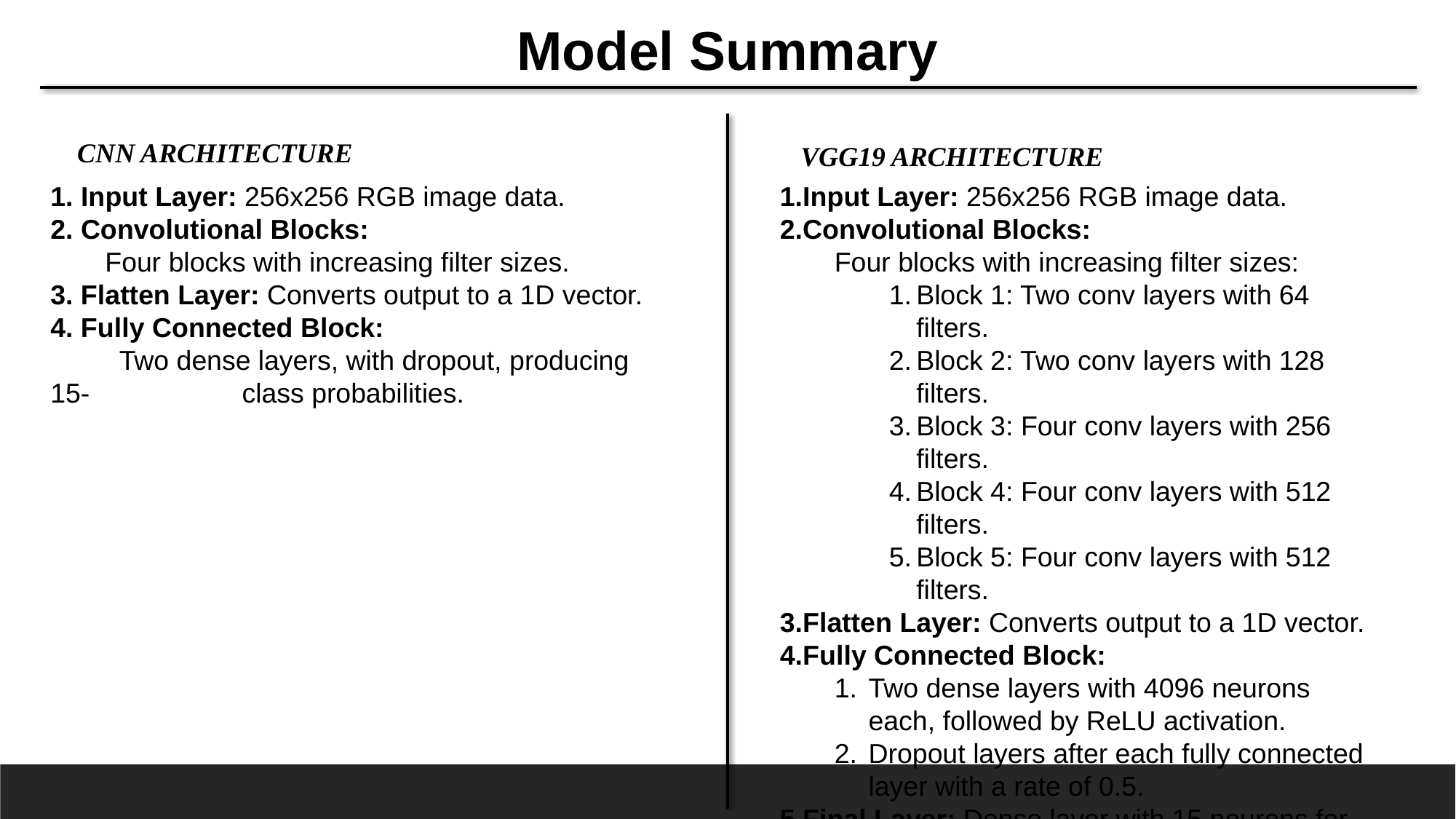

Model Summary
VGG19 ARCHITECTURE
CNN ARCHITECTURE

 Input Layer: 256x256 RGB image data.
 Convolutional Blocks:
Four blocks with increasing filter sizes.
3. Flatten Layer: Converts output to a 1D vector.
4. Fully Connected Block:
         Two dense layers, with dropout, producing 15-                    class probabilities.

Input Layer: 256x256 RGB image data.
Convolutional Blocks:
Four blocks with increasing filter sizes:
Block 1: Two conv layers with 64 filters.
Block 2: Two conv layers with 128 filters.
Block 3: Four conv layers with 256 filters.
Block 4: Four conv layers with 512 filters.
Block 5: Four conv layers with 512 filters.
Flatten Layer: Converts output to a 1D vector.
Fully Connected Block:
Two dense layers with 4096 neurons each, followed by ReLU activation.
Dropout layers after each fully connected layer with a rate of 0.5.
Final Layer: Dense layer with 15 neurons for classification task, using softmax activation to produce class probabilities.